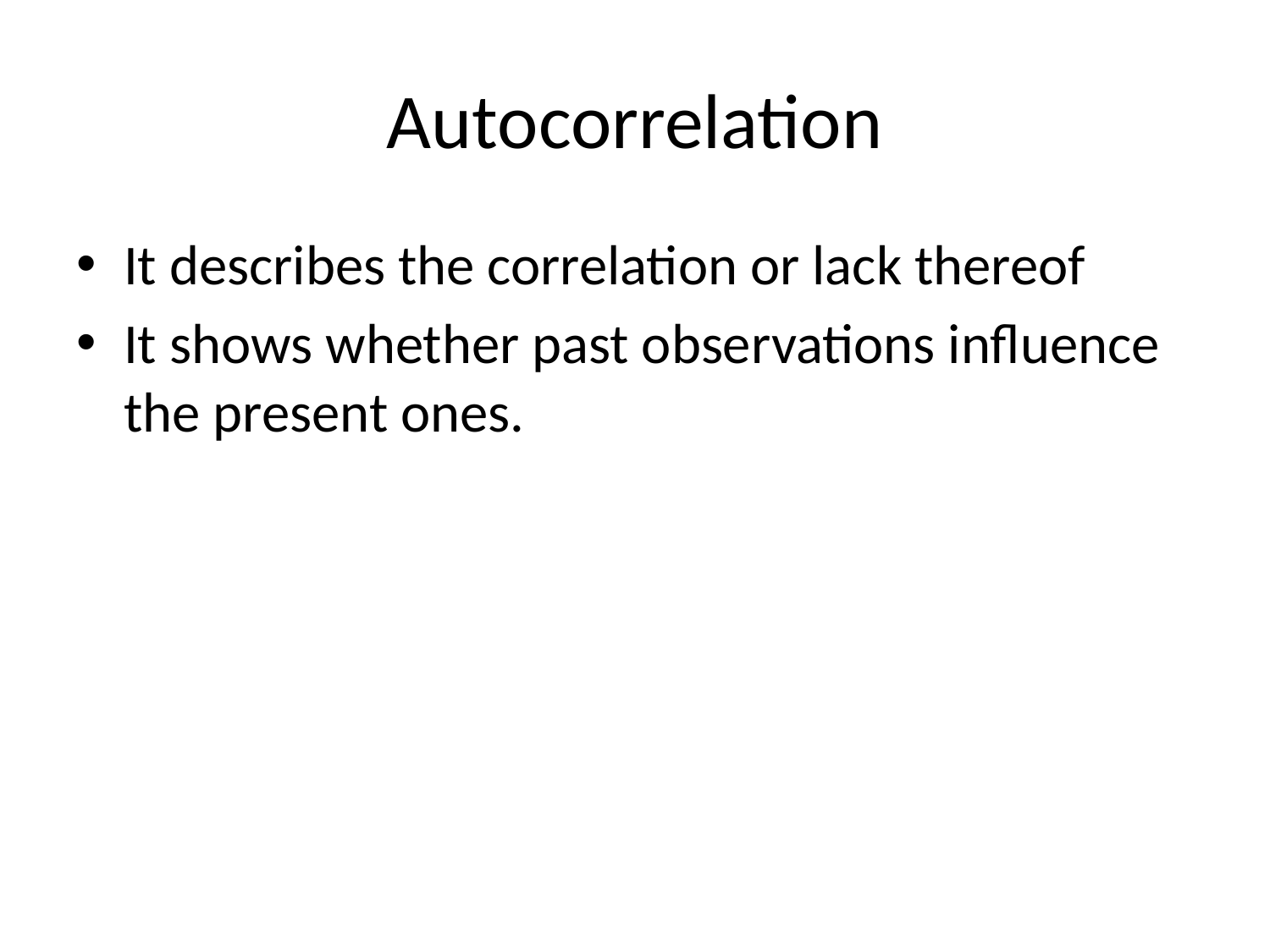

# Autocorrelation
It describes the correlation or lack thereof
It shows whether past observations influence the present ones.